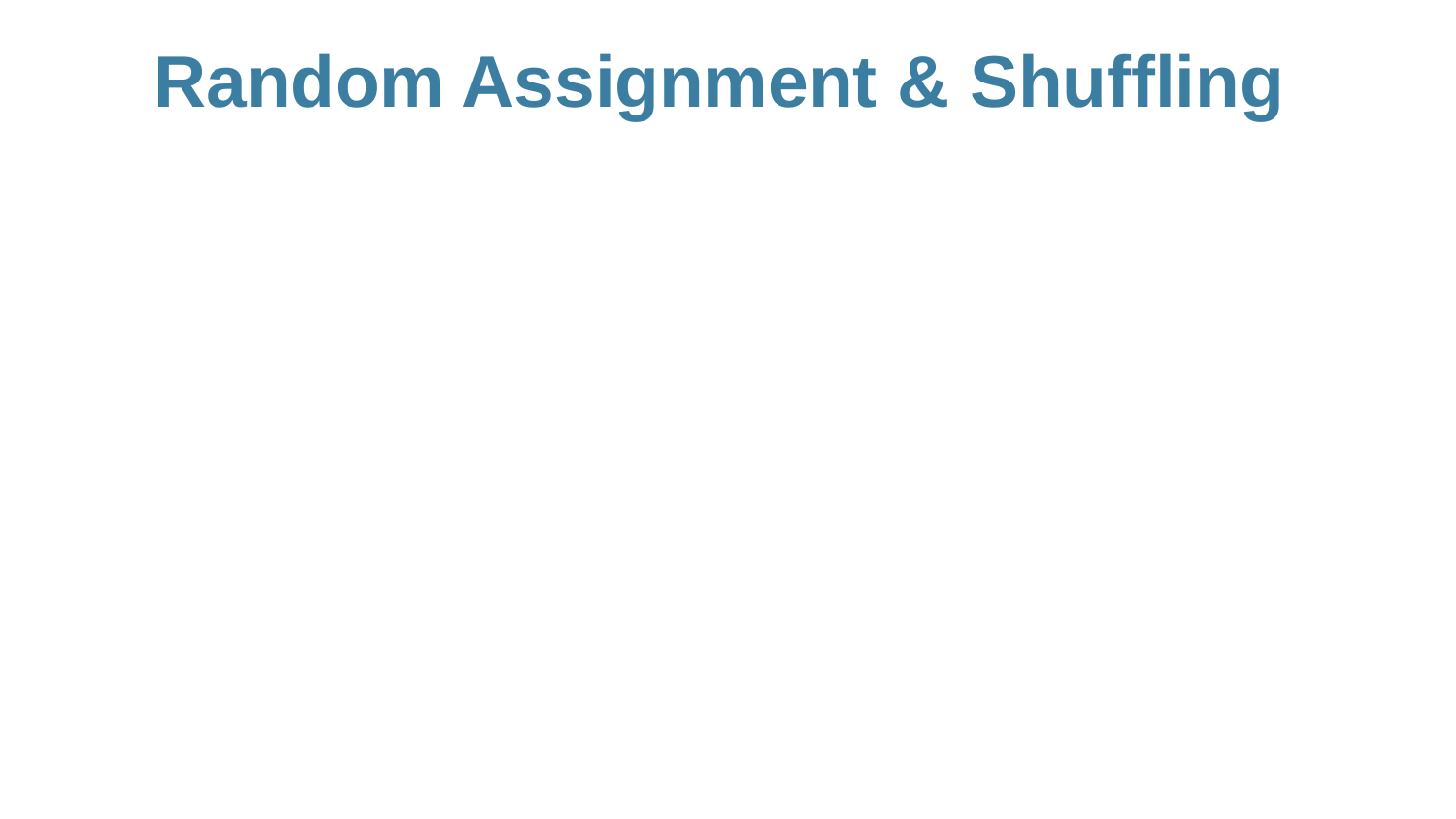

# Random Assignment & Shuffling

Data  Generation
Sample  Data
Hypothesis Testing
Difference of Means  Permutation Test

Conclusions

Our  Two-Sample
Numerical Data
Shuffle Labels  to Simulate  from Null

Randomized  Control  Experiment
Causation